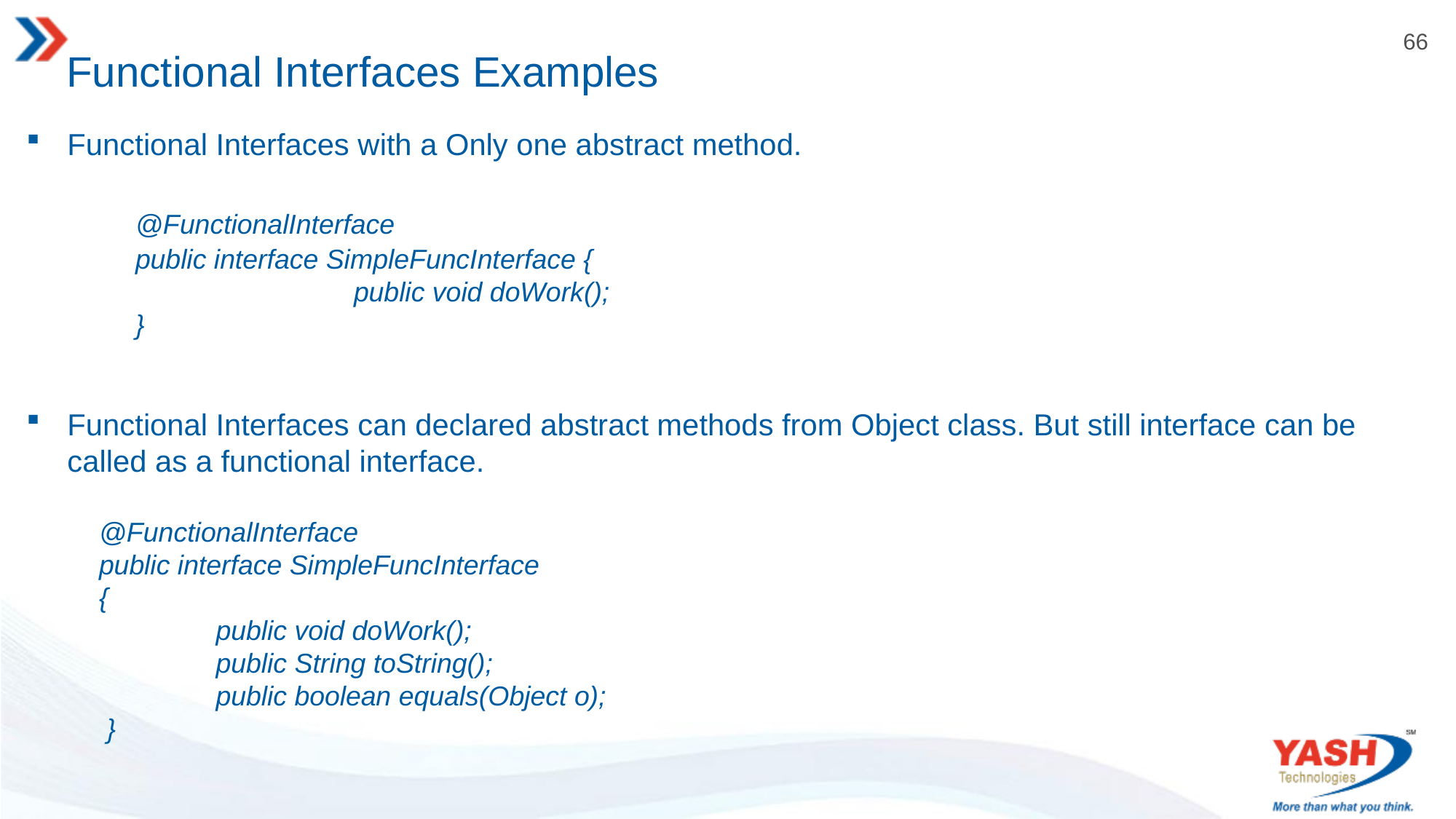

# Functional Interfaces Examples
Functional Interfaces with a Only one abstract method.

	@FunctionalInterface
	public interface SimpleFuncInterface {
			public void doWork();
	}

Functional Interfaces can declared abstract methods from Object class. But still interface can be called as a functional interface.

@FunctionalInterface
public interface SimpleFuncInterface
{
	 public void doWork();
	 public String toString();
 	 public boolean equals(Object o);
 }